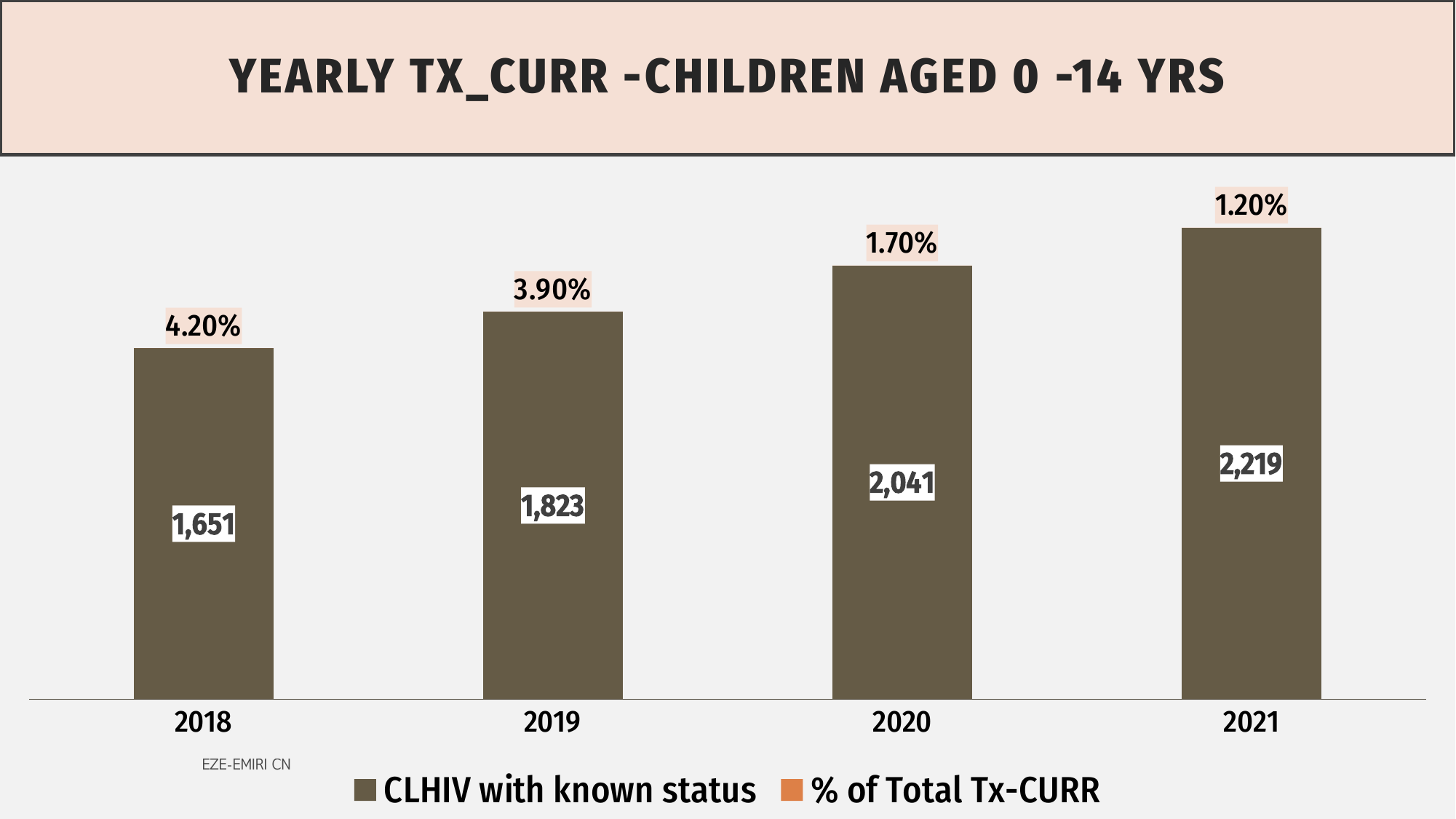

# YEARLY Tx_CURR -CHILDREN AGED 0 -14 YRS

### Chart

| Category | CLHIV with known status | % of Total Tx-CURR |
|---|---|---|
| 2018 | 1651.0 | 0.042 |
| 2019 | 1823.0 | 0.039 |
| 2020 | 2041.0 | 0.017 |
| 2021 | 2219.0 | 0.012 |
EZE-EMIRI CN